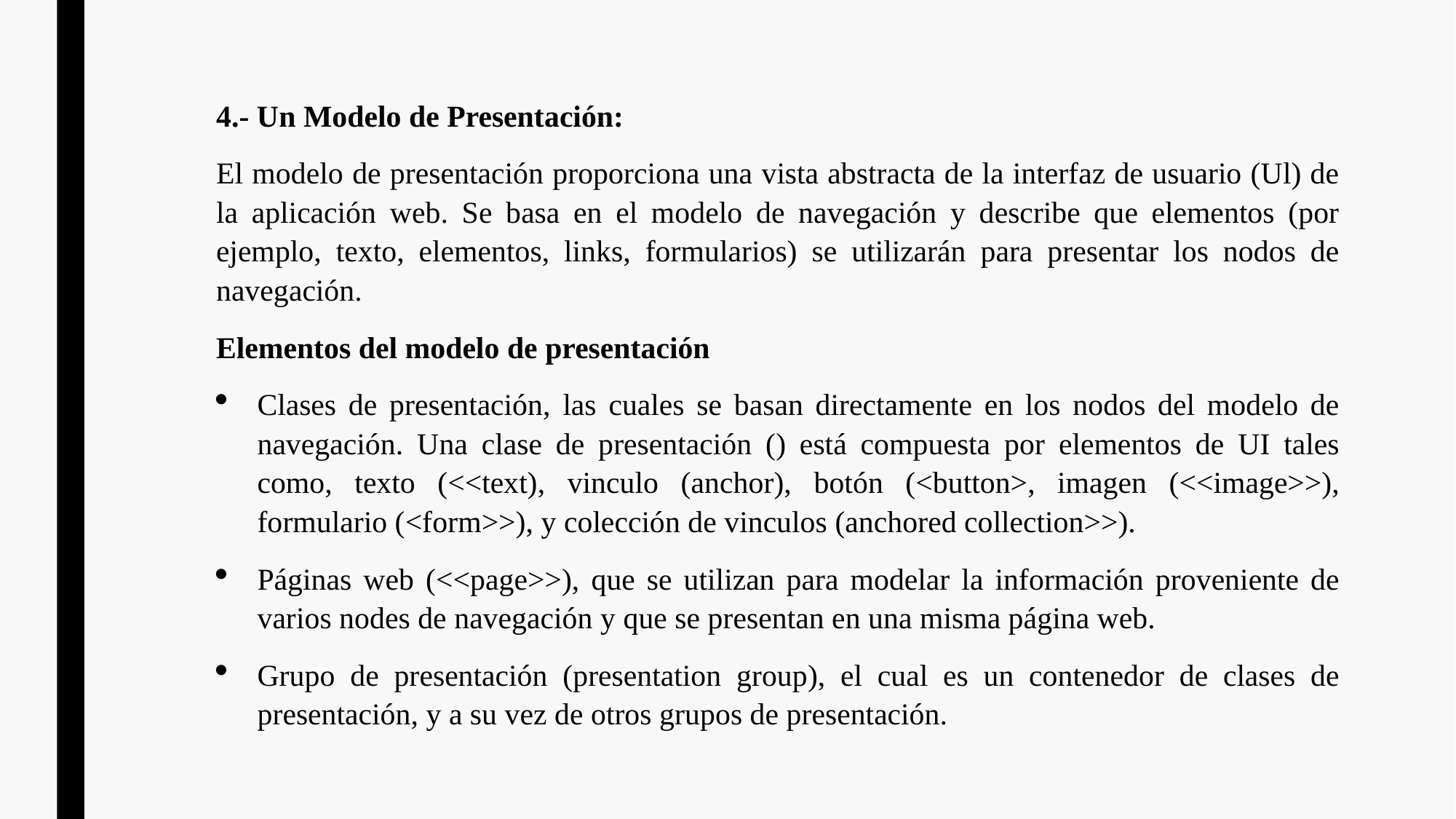

4.- Un Modelo de Presentación:
El modelo de presentación proporciona una vista abstracta de la interfaz de usuario (Ul) de la aplicación web. Se basa en el modelo de navegación y describe que elementos (por ejemplo, texto, elementos, links, formularios) se utilizarán para presentar los nodos de navegación.
Elementos del modelo de presentación
Clases de presentación, las cuales se basan directamente en los nodos del modelo de navegación. Una clase de presentación () está compuesta por elementos de UI tales como, texto (<<text), vinculo (anchor), botón (<button>, imagen (<<image>>), formulario (<form>>), y colección de vinculos (anchored collection>>).
Páginas web (<<page>>), que se utilizan para modelar la información proveniente de varios nodes de navegación y que se presentan en una misma página web.
Grupo de presentación (presentation group), el cual es un contenedor de clases de presentación, y a su vez de otros grupos de presentación.